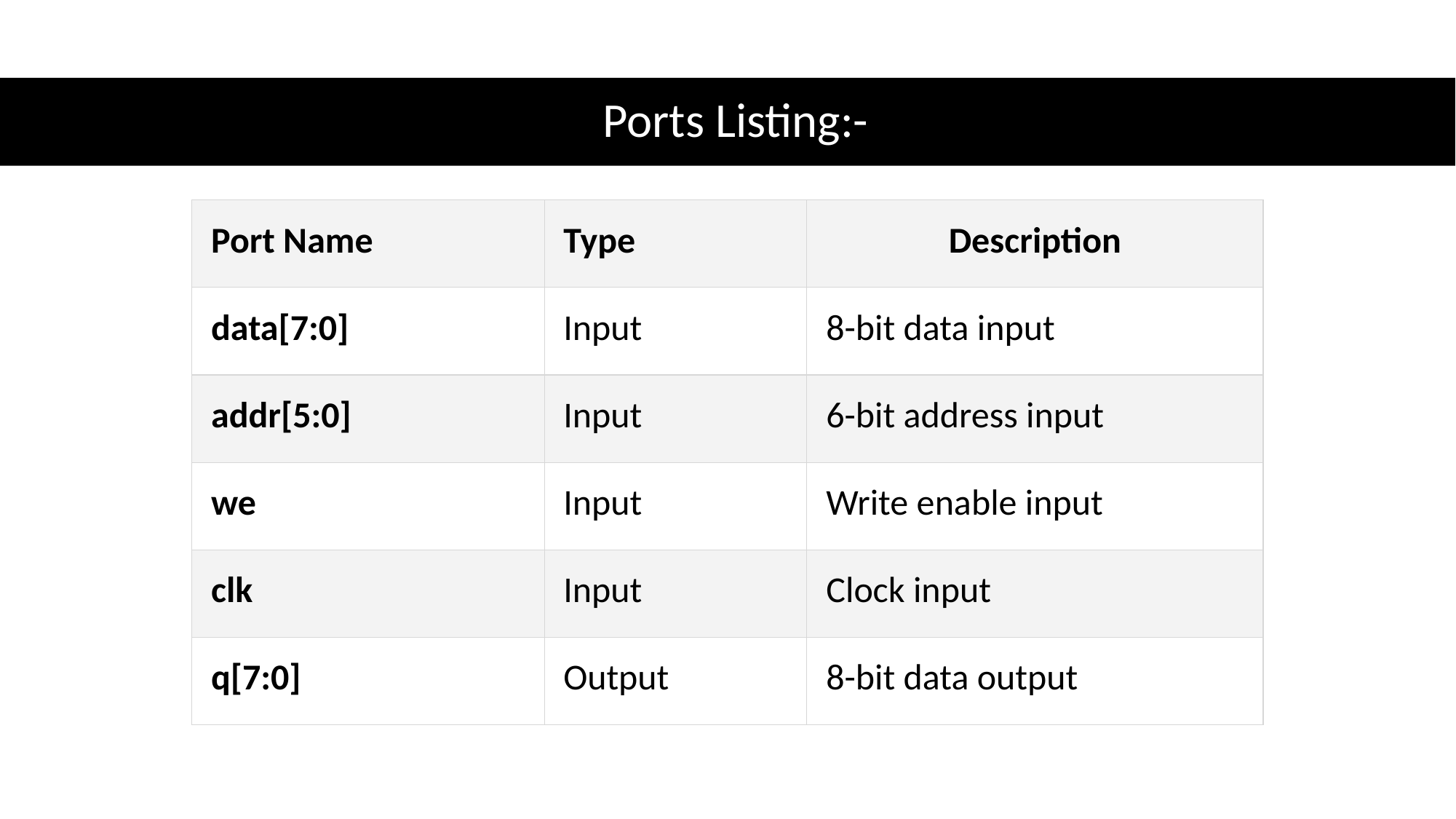

# Ports Listing:-

| Port Name | Type | Description |
| --- | --- | --- |
| data[7:0] | Input | 8-bit data input |
| addr[5:0] | Input | 6-bit address input |
| we | Input | Write enable input |
| clk | Input | Clock input |
| q[7:0] | Output | 8-bit data output |